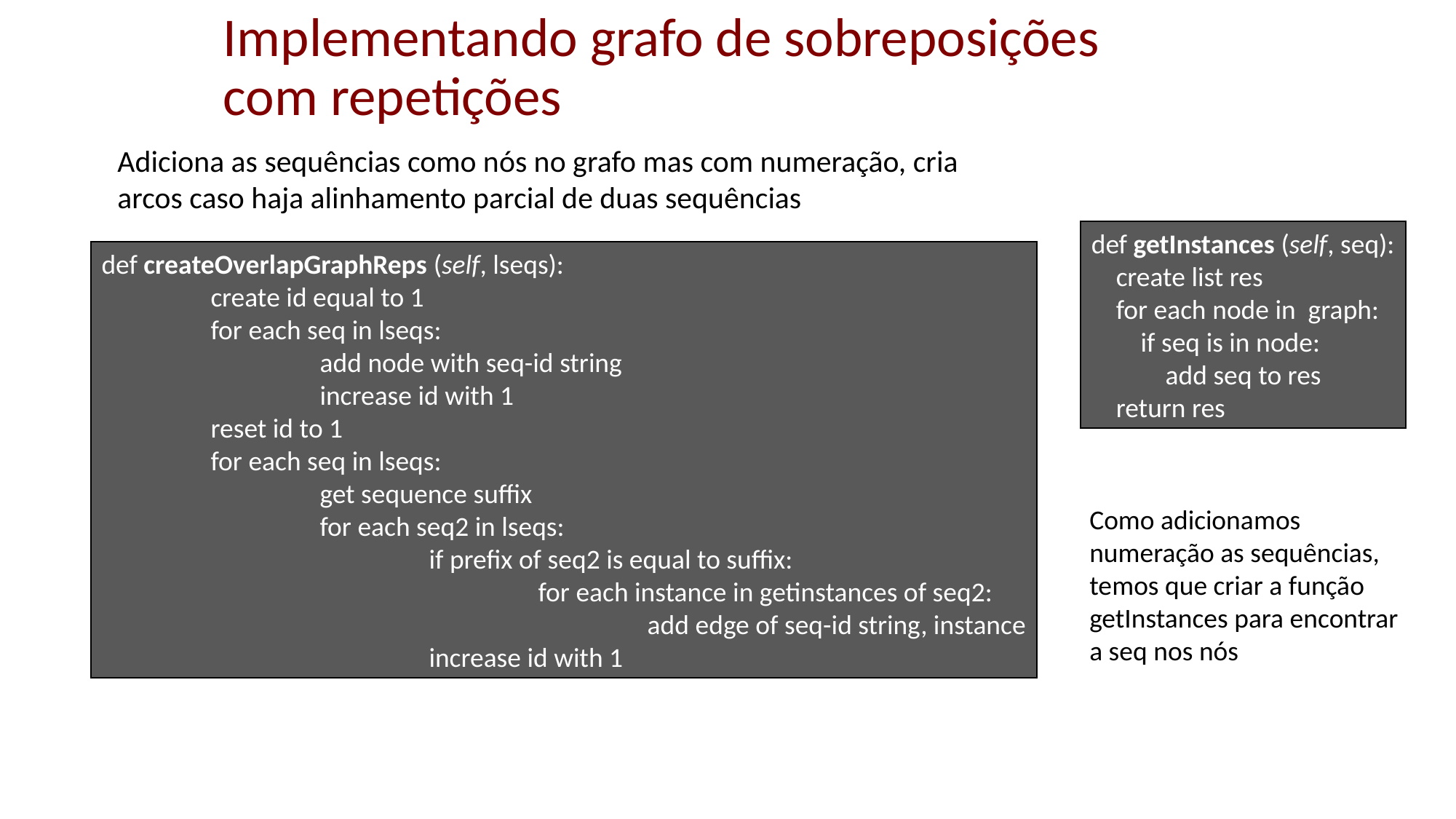

# Implementando grafo de sobreposições com repetições
Adiciona as sequências como nós no grafo mas com numeração, cria arcos caso haja alinhamento parcial de duas sequências
def getInstances (self, seq):
    create list res
    for each node in  graph:
        if seq is in node:
            add seq to res
    return res
def createOverlapGraphReps (self, lseqs):
	create id equal to 1
	for each seq in lseqs:
		add node with seq-id string
		increase id with 1
	reset id to 1
	for each seq in lseqs:
		get sequence suffix
		for each seq2 in lseqs:
			if prefix of seq2 is equal to suffix:
				for each instance in getinstances of seq2:
					add edge of seq-id string, instance
			increase id with 1
Como adicionamos numeração as sequências, temos que criar a função getInstances para encontrar a seq nos nós